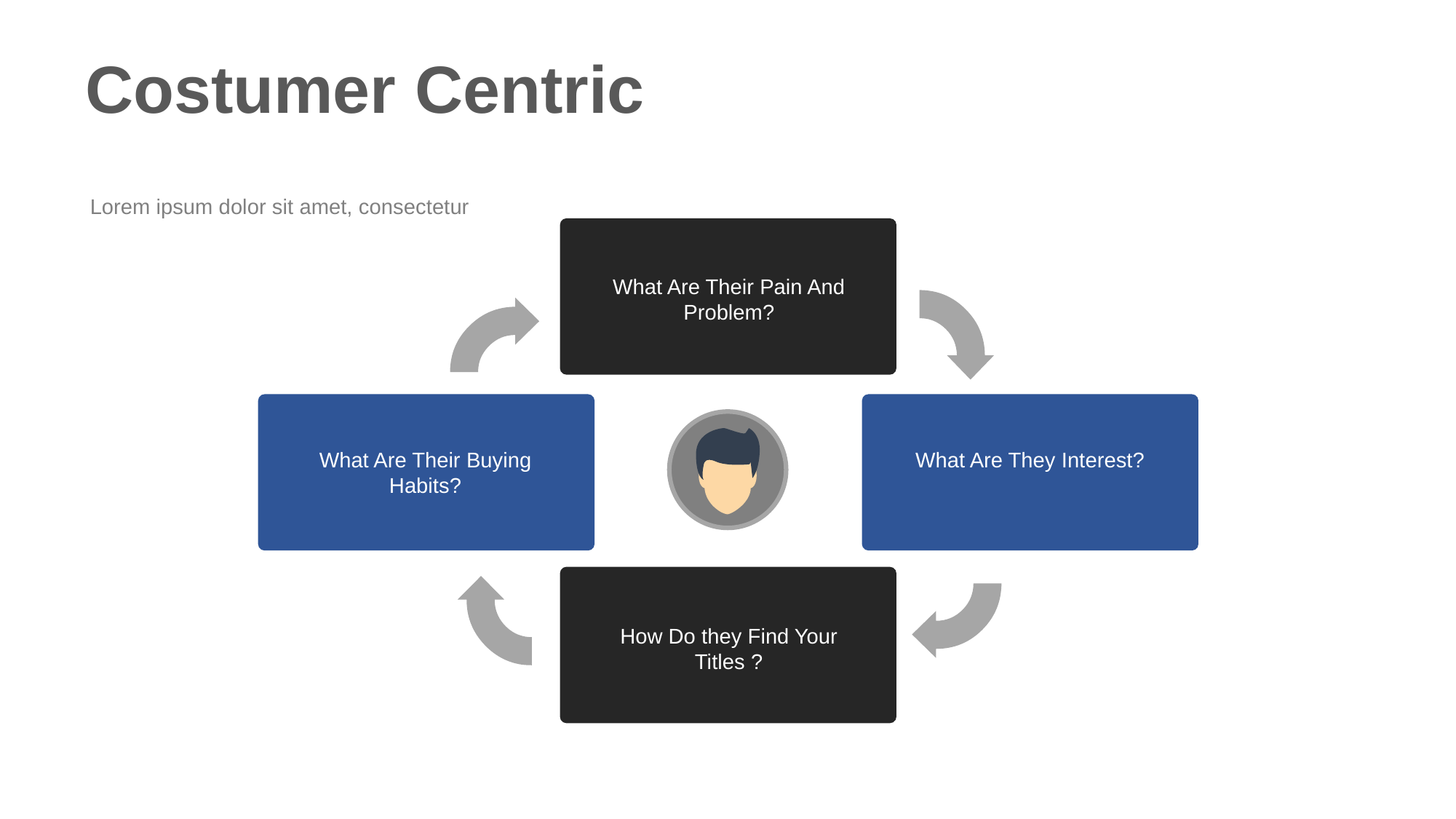

Costumer Centric
Lorem ipsum dolor sit amet, consectetur

What Are Their Pain And Problem?

What Are Their Buying Habits?

What Are They Interest?

How Do they Find Your Titles ?